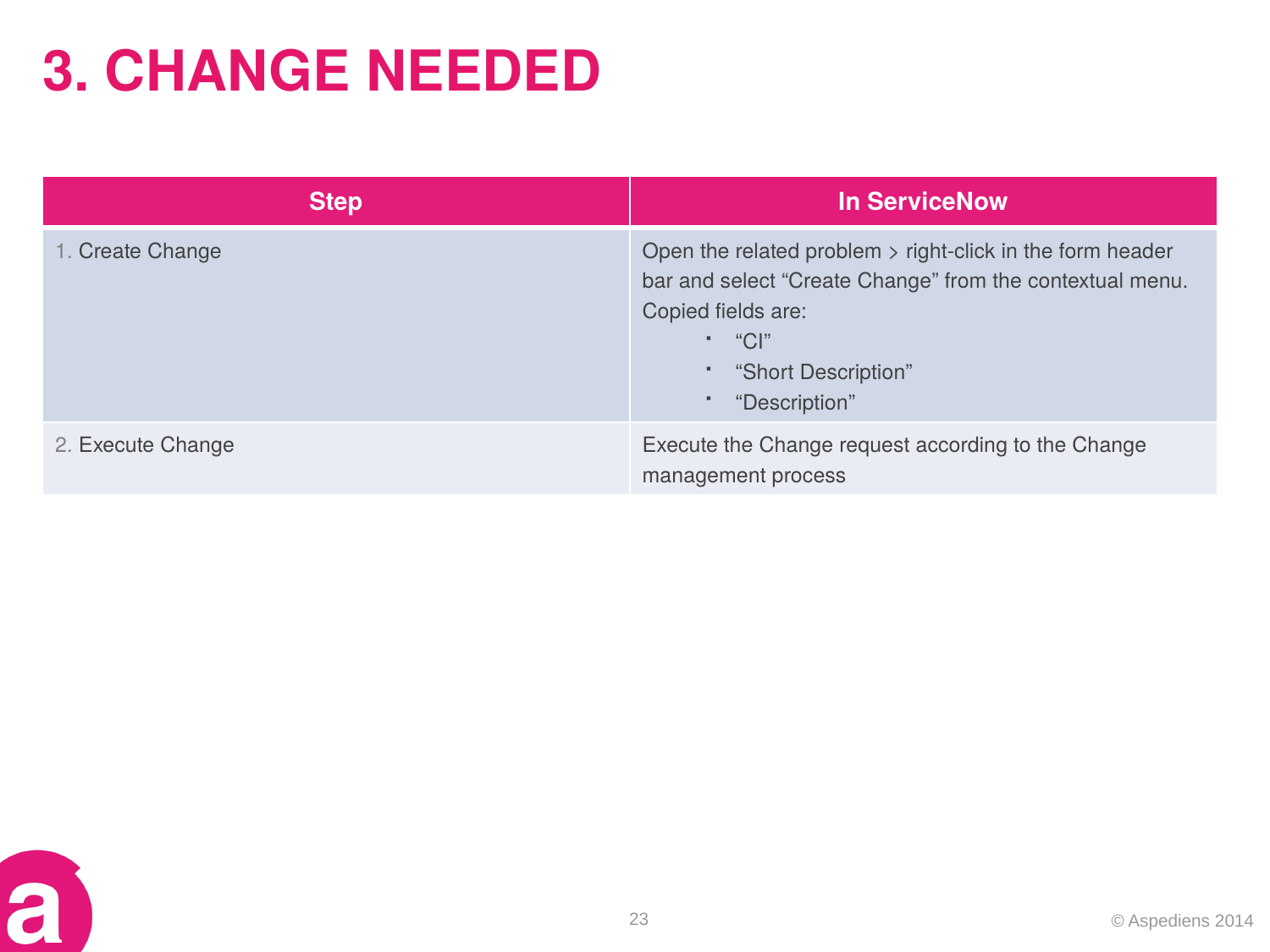

# 3. CHANGE NEEDED
| Step | In ServiceNow |
| --- | --- |
| 1. Create Change | Open the related problem > right-click in the form header bar and select “Create Change” from the contextual menu. Copied fields are: “CI” “Short Description” “Description” |
| 2. Execute Change | Execute the Change request according to the Change management process |